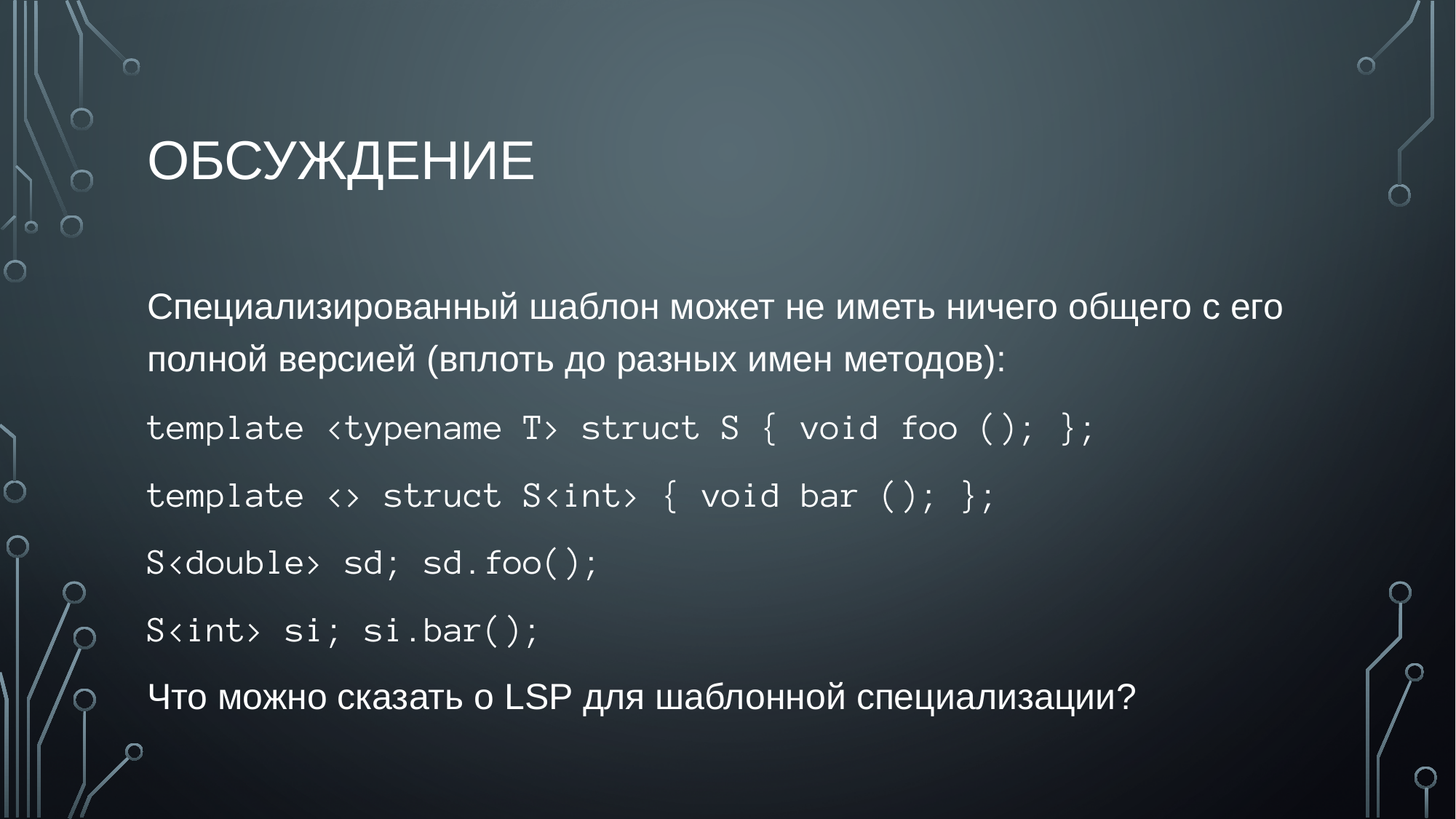

# обсуждение
Специализированный шаблон может не иметь ничего общего с его полной версией (вплоть до разных имен методов):
template <typename T> struct S { void foo (); };
template <> struct S<int> { void bar (); };
S<double> sd; sd.foo();
S<int> si; si.bar();
Что можно сказать о LSP для шаблонной специализации?